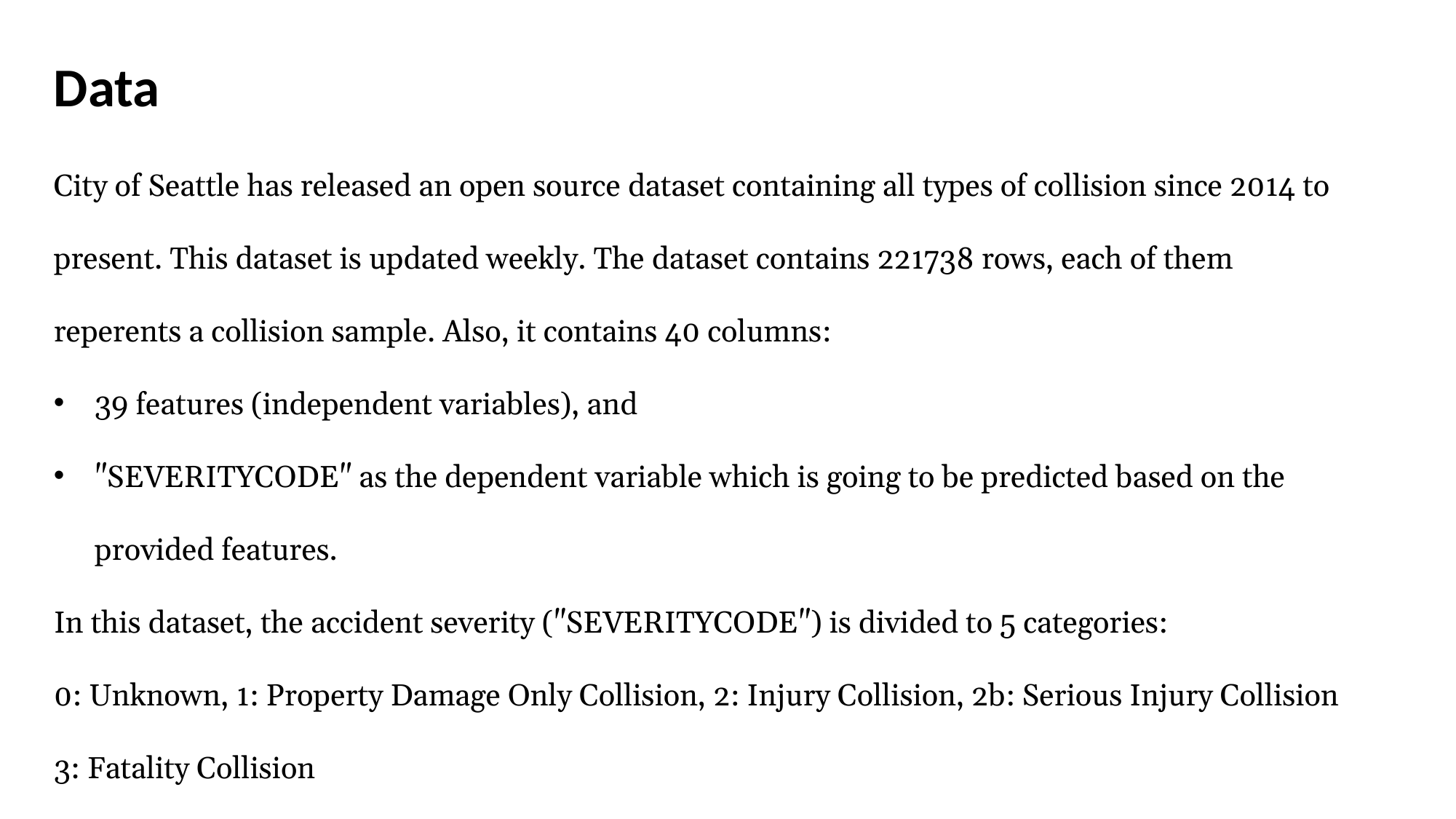

Data
City of Seattle has released an open source dataset containing all types of collision since 2014 to present. This dataset is updated weekly. The dataset contains 221738 rows, each of them reperents a collision sample. Also, it contains 40 columns:
39 features (independent variables), and
"SEVERITYCODE" as the dependent variable which is going to be predicted based on the provided features.
In this dataset, the accident severity ("SEVERITYCODE") is divided to 5 categories:
0: Unknown, 1: Property Damage Only Collision, 2: Injury Collision, 2b: Serious Injury Collision
3: Fatality Collision